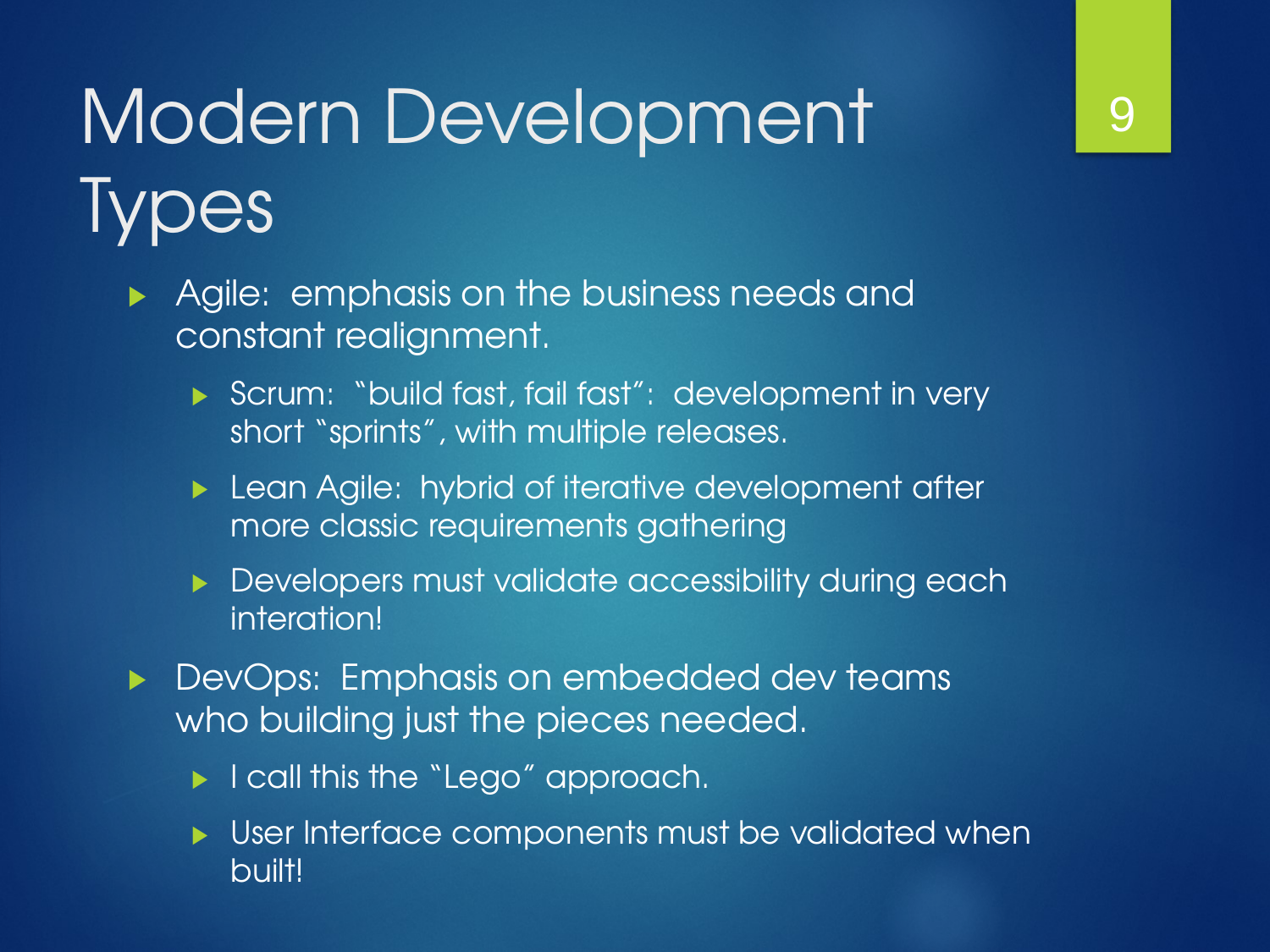

9
# Modern Development Types
Agile:  emphasis on the business needs and constant realignment.
Scrum:  “build fast, fail fast”:  development in very short “sprints”, with multiple releases.
Lean Agile:  hybrid of iterative development after more classic requirements gathering
Developers must validate accessibility during each interation!
DevOps:  Emphasis on embedded dev teams who building just the pieces needed.
I call this the “Lego” approach.
User Interface components must be validated when built!